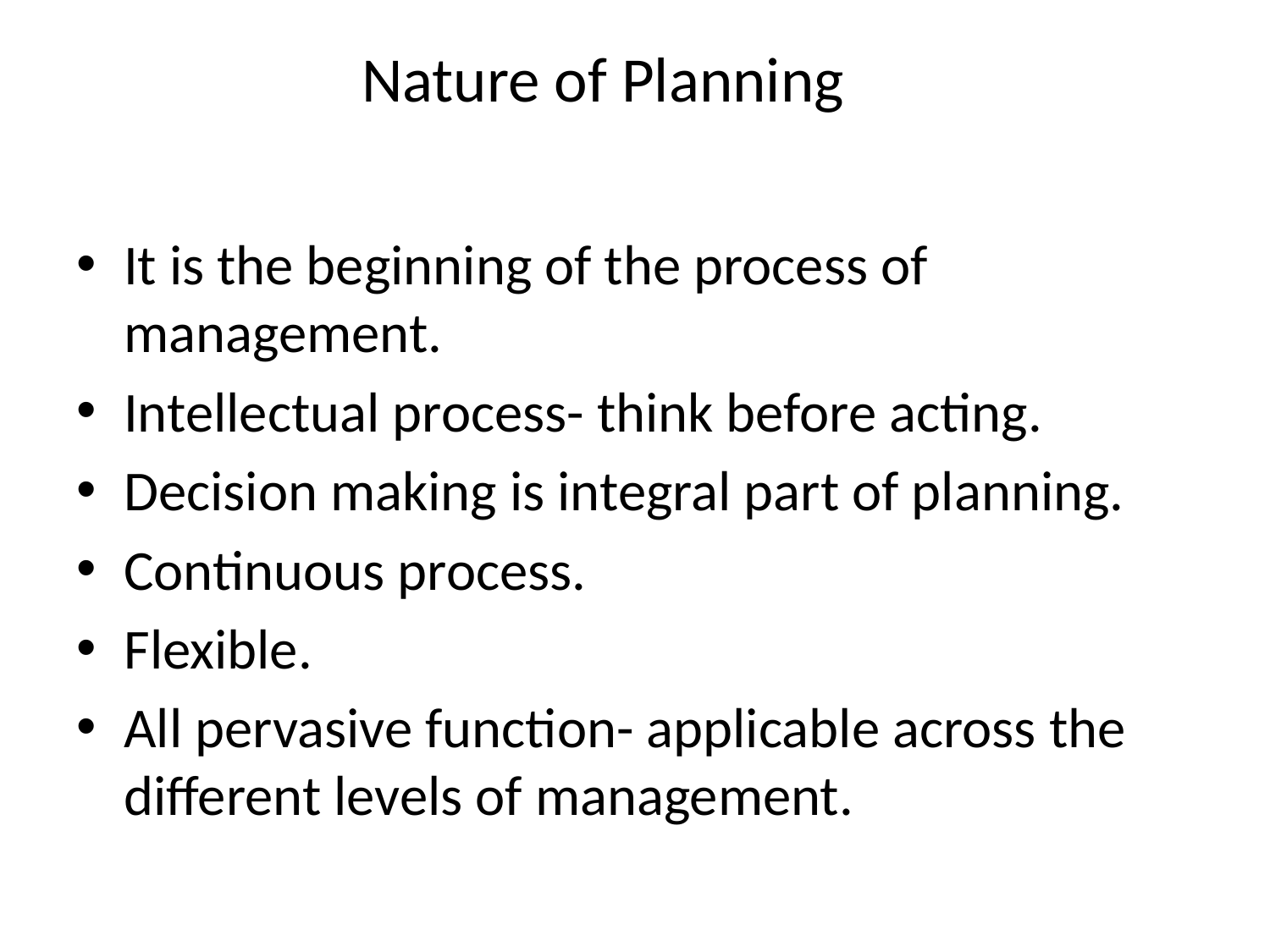

# Nature of Planning
It is the beginning of the process of management.
Intellectual process- think before acting.
Decision making is integral part of planning.
Continuous process.
Flexible.
All pervasive function- applicable across the different levels of management.